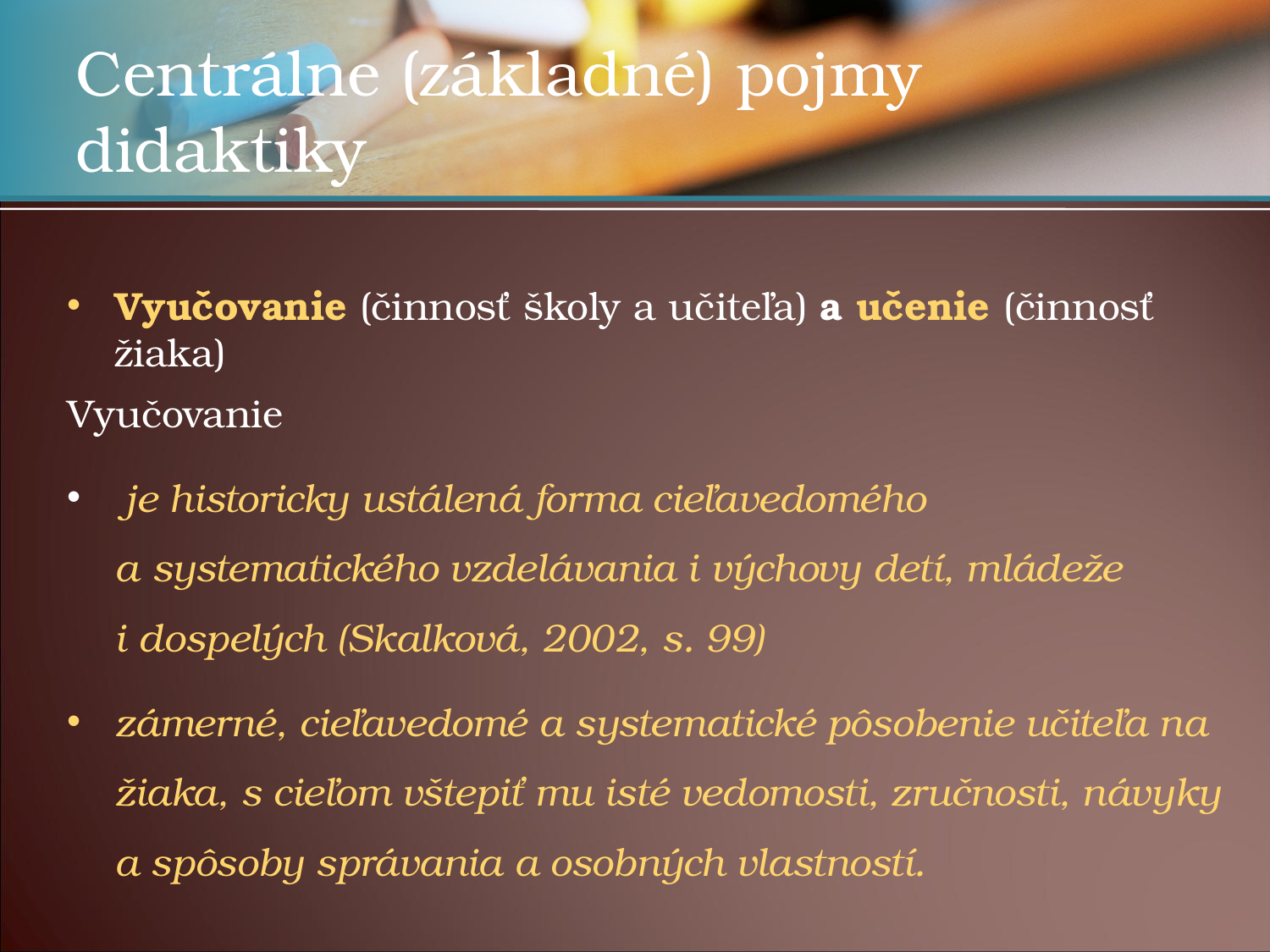

# Centrálne (základné) pojmy didaktiky
Vyučovanie (činnosť školy a učiteľa) a učenie (činnosť žiaka)
Vyučovanie
 je historicky ustálená forma cieľavedomého a systematického vzdelávania i výchovy detí, mládeže i dospelých (Skalková, 2002, s. 99)
zámerné, cieľavedomé a systematické pôsobenie učiteľa na žiaka, s cieľom vštepiť mu isté vedomosti, zručnosti, návyky a spôsoby správania a osobných vlastností.